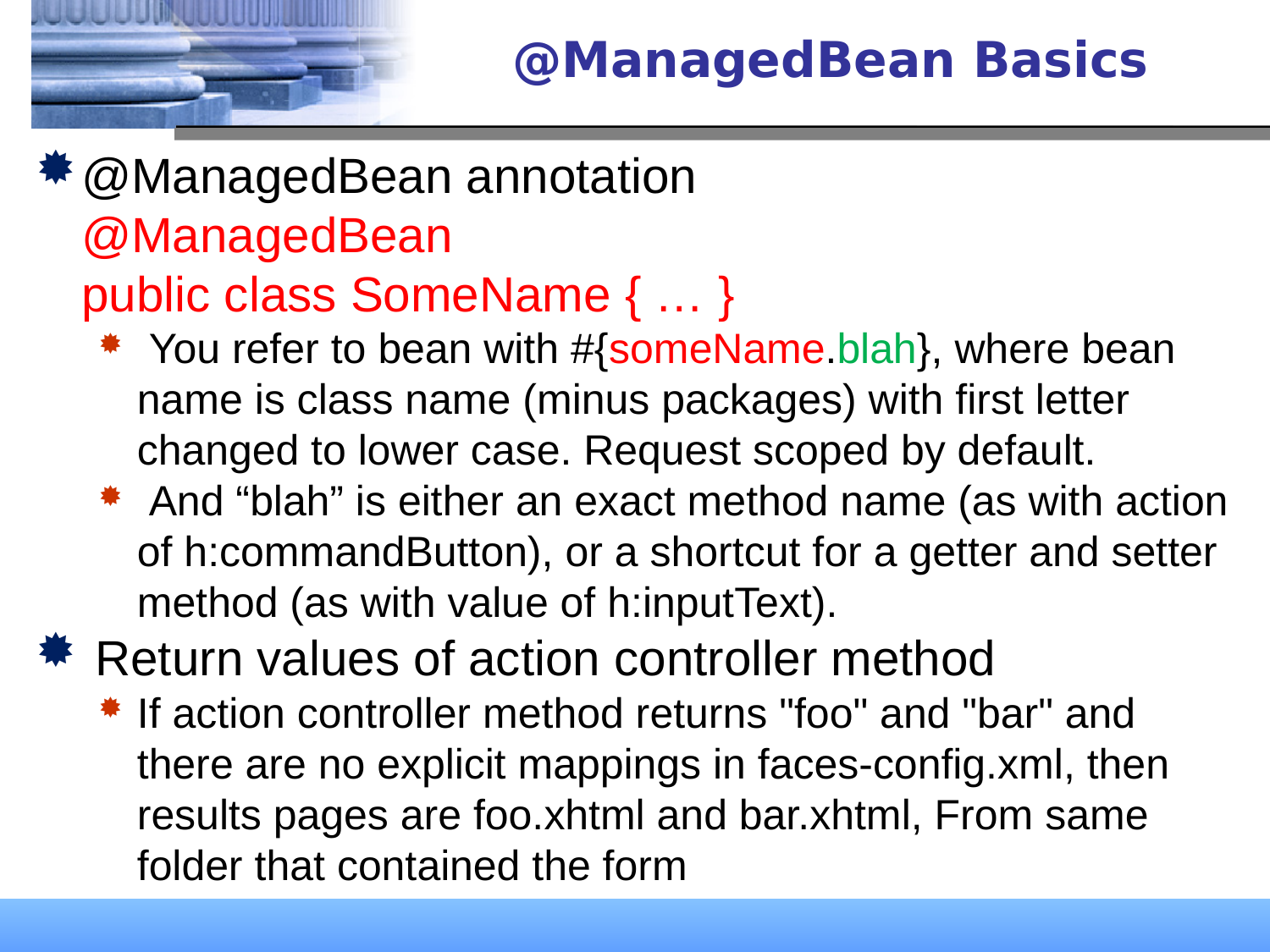

# @ManagedBean Basics
@ManagedBean annotation
	@ManagedBean
	public class SomeName { … }
 You refer to bean with #{someName.blah}, where bean name is class name (minus packages) with first letter changed to lower case. Request scoped by default.
 And “blah” is either an exact method name (as with action of h:commandButton), or a shortcut for a getter and setter method (as with value of h:inputText).
 Return values of action controller method
If action controller method returns "foo" and "bar" and there are no explicit mappings in faces-config.xml, then results pages are foo.xhtml and bar.xhtml, From same folder that contained the form